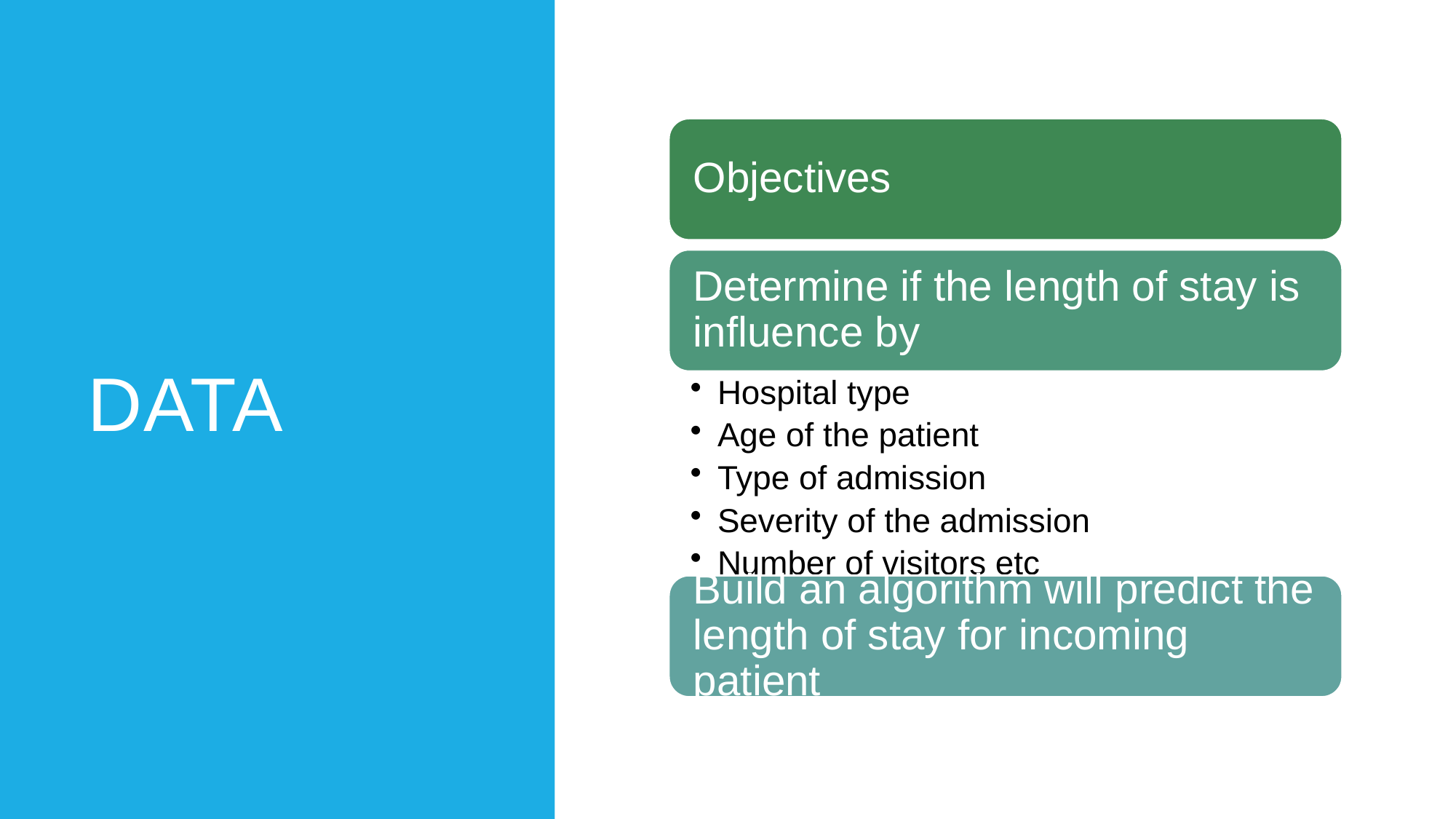

# Data
Objectives
Determine if the length of stay is influence by
Hospital type
Age of the patient
Type of admission
Severity of the admission
Number of visitors etc
Build an algorithm will predict the length of stay for incoming patient